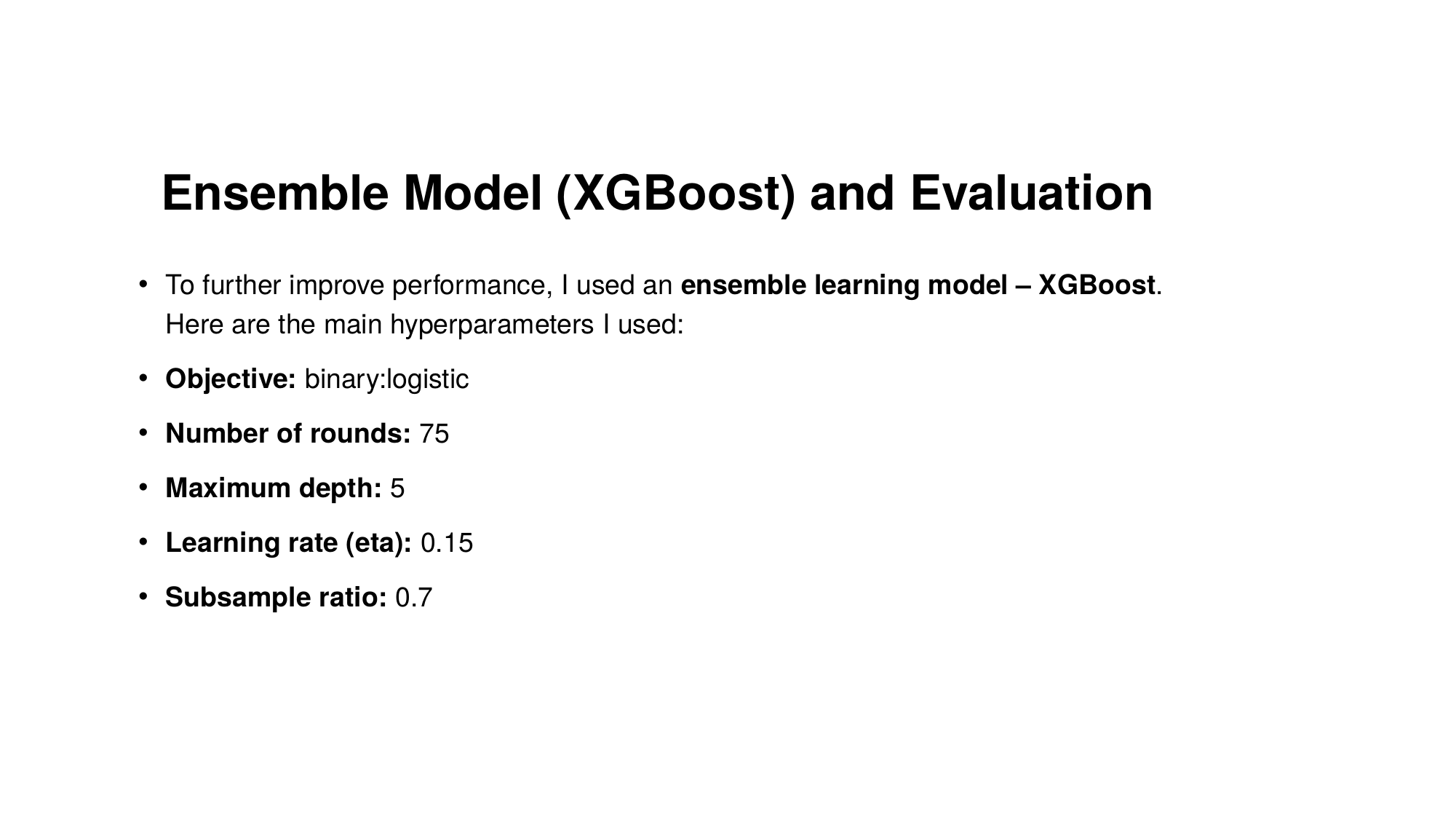

# Ensemble Model (XGBoost) and Evaluation
To further improve performance, I used an ensemble learning model – XGBoost.
Here are the main hyperparameters I used:
Objective: binary:logistic
Number of rounds: 75
Maximum depth: 5
Learning rate (eta): 0.15
Subsample ratio: 0.7